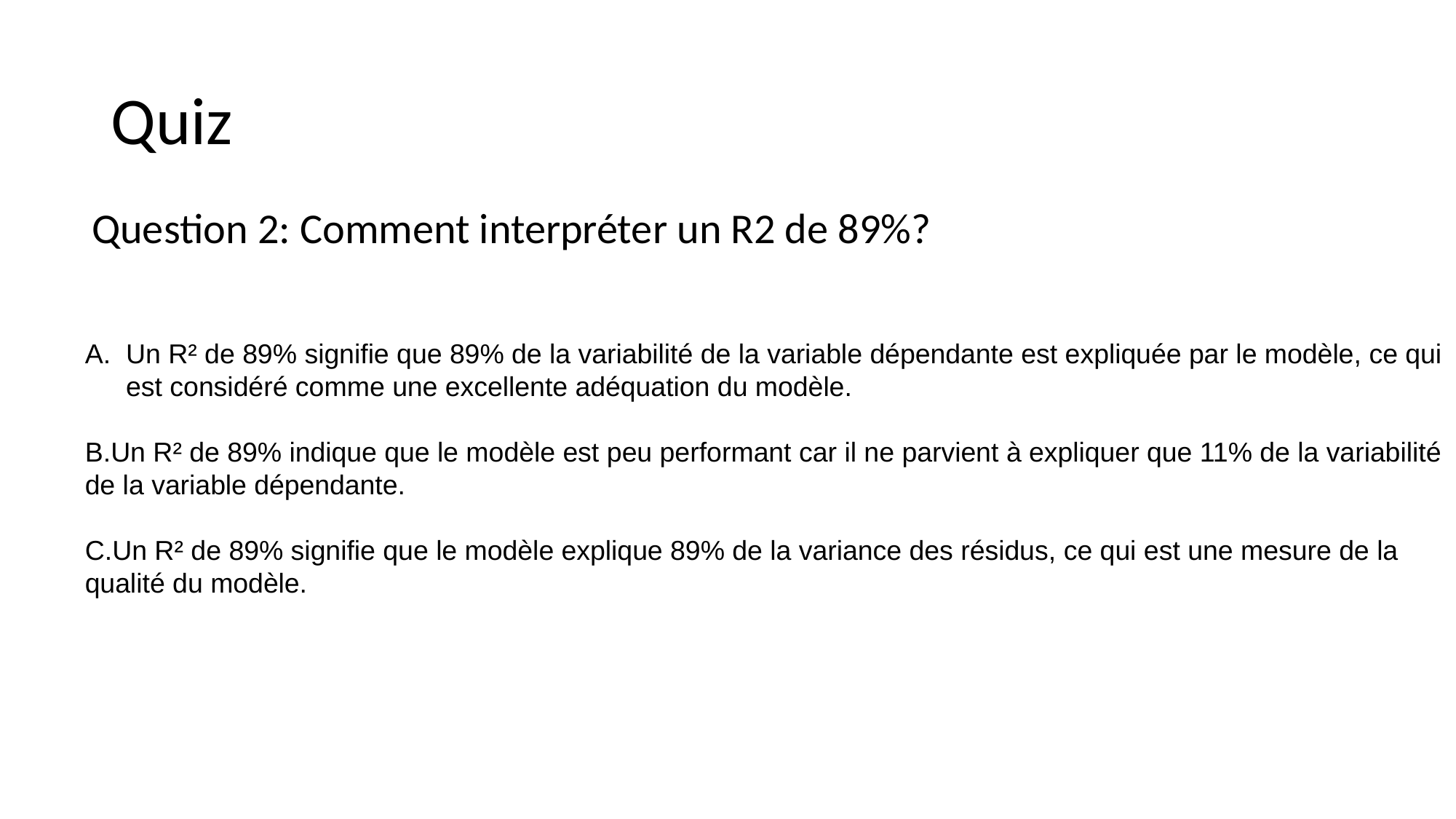

# Quiz
Question 2: Comment interpréter un R2 de 89%?

Un R² de 89% signifie que 89% de la variabilité de la variable dépendante est expliquée par le modèle, ce qui est considéré comme une excellente adéquation du modèle.

Un R² de 89% indique que le modèle est peu performant car il ne parvient à expliquer que 11% de la variabilité de la variable dépendante.

Un R² de 89% signifie que le modèle explique 89% de la variance des résidus, ce qui est une mesure de la qualité du modèle.